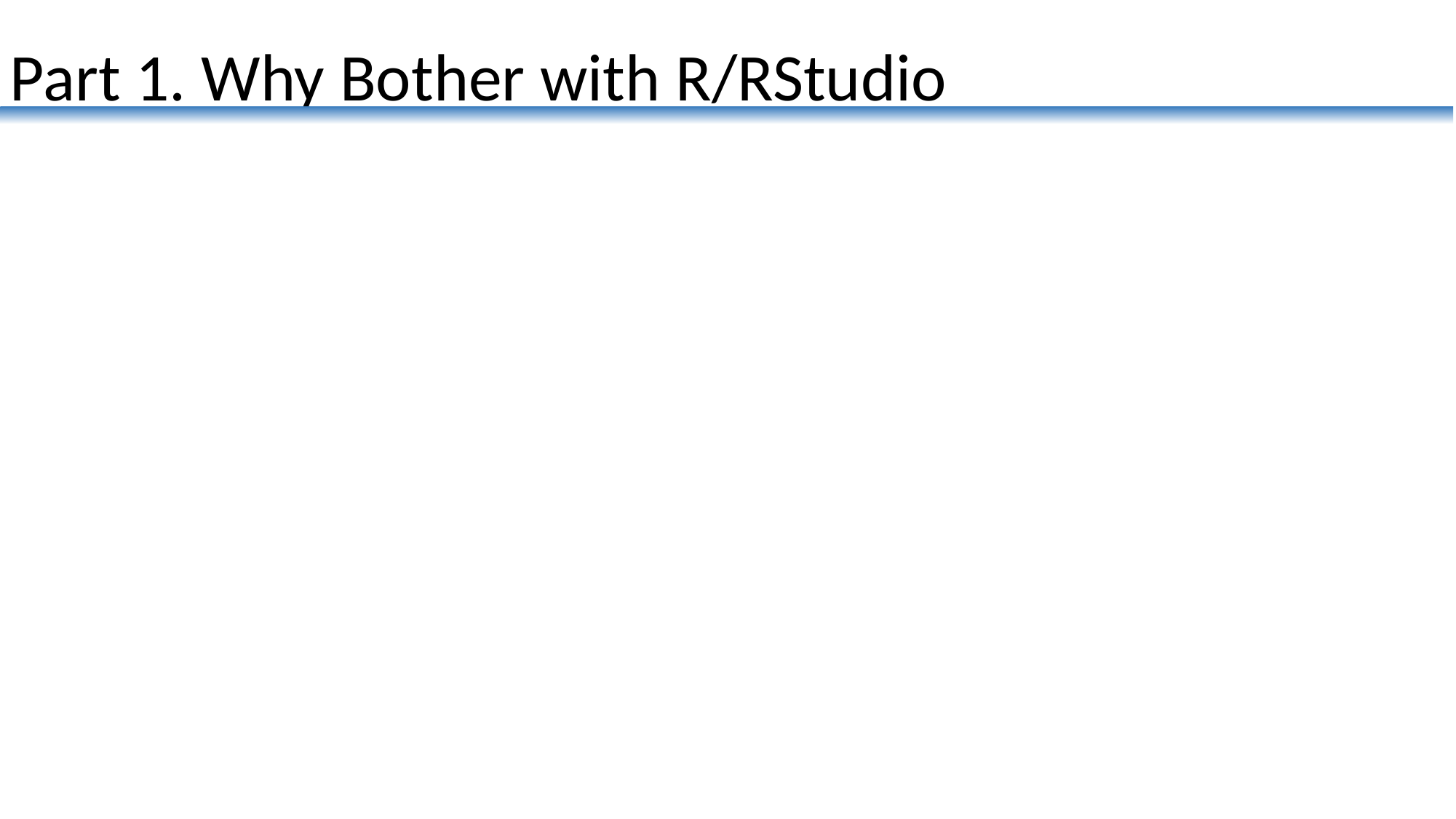

# Part 1. Why Bother with R/RStudio